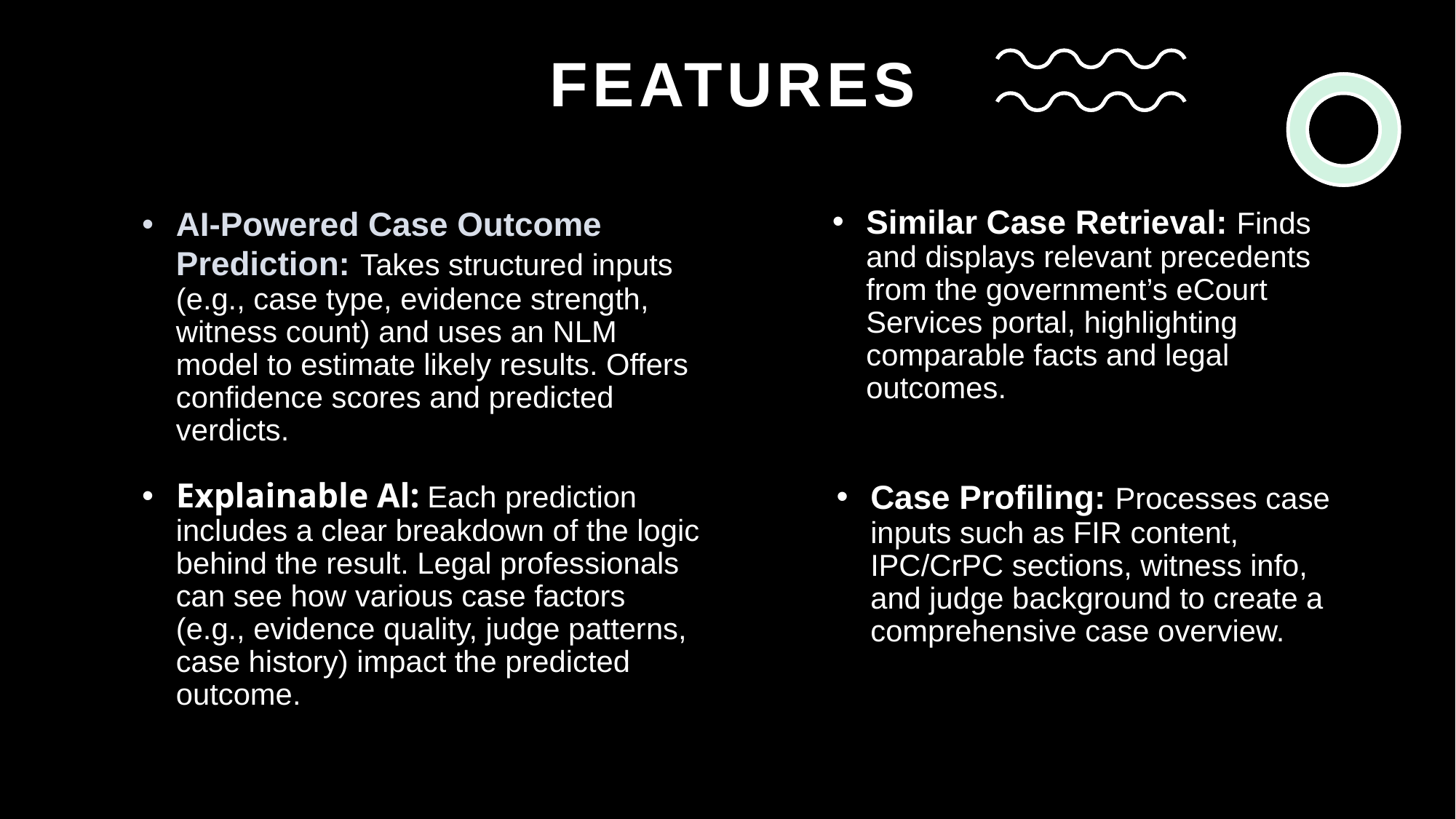

# FEATURES
Similar Case Retrieval: Finds and displays relevant precedents from the government’s eCourt Services portal, highlighting comparable facts and legal outcomes.
AI-Powered Case Outcome Prediction: Takes structured inputs (e.g., case type, evidence strength, witness count) and uses an NLM model to estimate likely results. Offers confidence scores and predicted verdicts.
Explainable Al: Each prediction includes a clear breakdown of the logic behind the result. Legal professionals can see how various case factors (e.g., evidence quality, judge patterns, case history) impact the predicted outcome.
Case Profiling: Processes case inputs such as FIR content, IPC/CrPC sections, witness info, and judge background to create a comprehensive case overview.